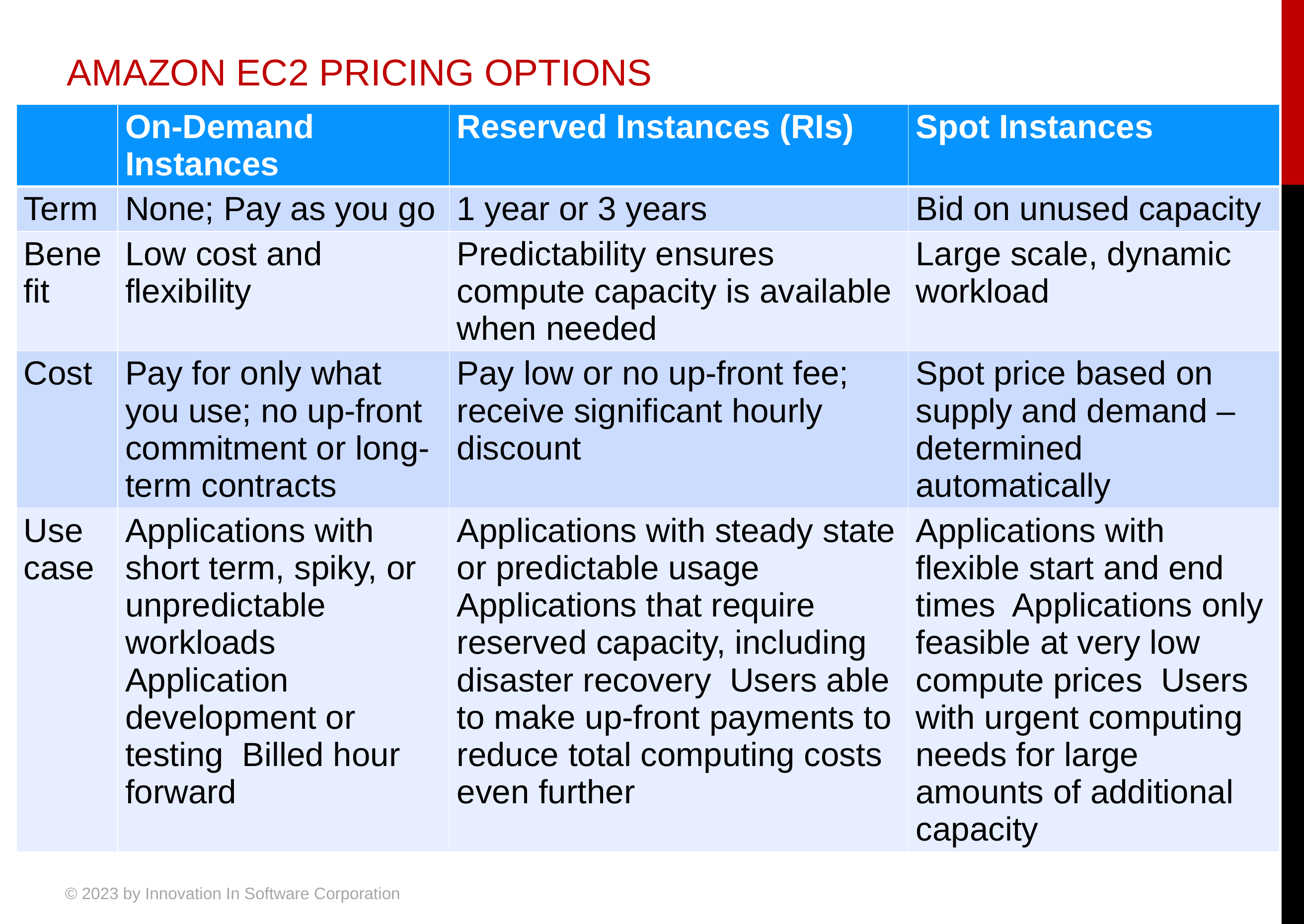

# AMAZON EC2 PRICING OPTIONS
|  | On-Demand Instances | Reserved Instances (RIs) | Spot Instances |
| --- | --- | --- | --- |
| Term | None; Pay as you go | 1 year or 3 years | Bid on unused capacity |
| Benefit | Low cost and flexibility | Predictability ensures compute capacity is available when needed | Large scale, dynamic workload |
| Cost | Pay for only what you use; no up-front commitment or long-term contracts | Pay low or no up-front fee; receive significant hourly discount | Spot price based on supply and demand – determined automatically |
| Use case | Applications with short term, spiky, or unpredictable workloads Application development or testing Billed hour forward | Applications with steady state or predictable usage Applications that require reserved capacity, including disaster recovery Users able to make up-front payments to reduce total computing costs even further | Applications with flexible start and end times Applications only feasible at very low compute prices Users with urgent computing needs for large amounts of additional capacity |

8
© 2023 by Innovation In Software Corporation